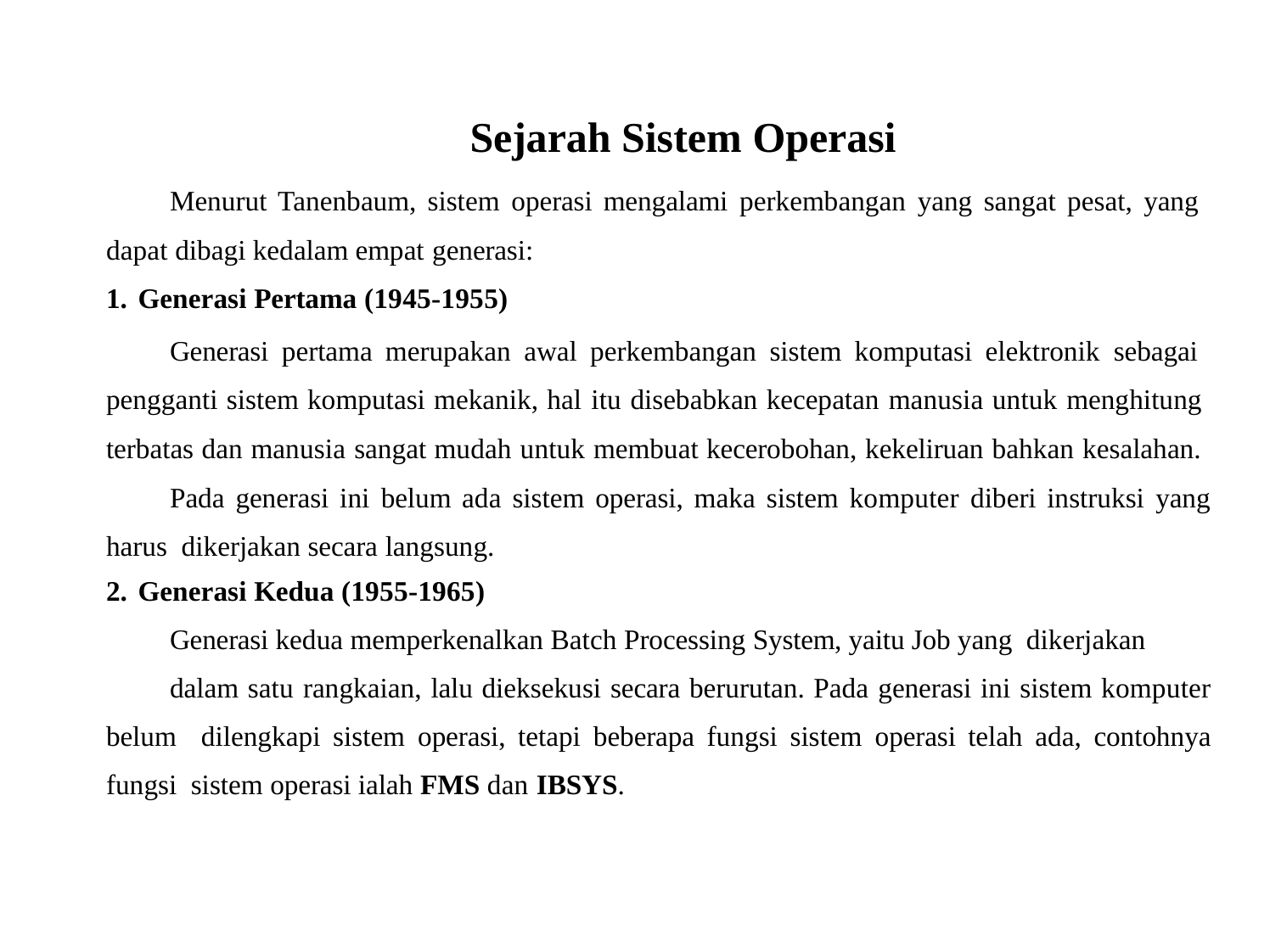

# Sejarah Sistem Operasi
Menurut Tanenbaum, sistem operasi mengalami perkembangan yang sangat pesat, yang  dapat dibagi kedalam empat generasi:
Generasi Pertama (1945-1955)
Generasi pertama merupakan awal perkembangan sistem komputasi elektronik sebagai  pengganti sistem komputasi mekanik, hal itu disebabkan kecepatan manusia untuk menghitung  terbatas dan manusia sangat mudah untuk membuat kecerobohan, kekeliruan bahkan kesalahan.
Pada generasi ini belum ada sistem operasi, maka sistem komputer diberi instruksi yang harus  dikerjakan secara langsung.
Generasi Kedua (1955-1965)
Generasi kedua memperkenalkan Batch Processing System, yaitu Job yang dikerjakan
dalam satu rangkaian, lalu dieksekusi secara berurutan. Pada generasi ini sistem komputer belum  dilengkapi sistem operasi, tetapi beberapa fungsi sistem operasi telah ada, contohnya fungsi  sistem operasi ialah FMS dan IBSYS.